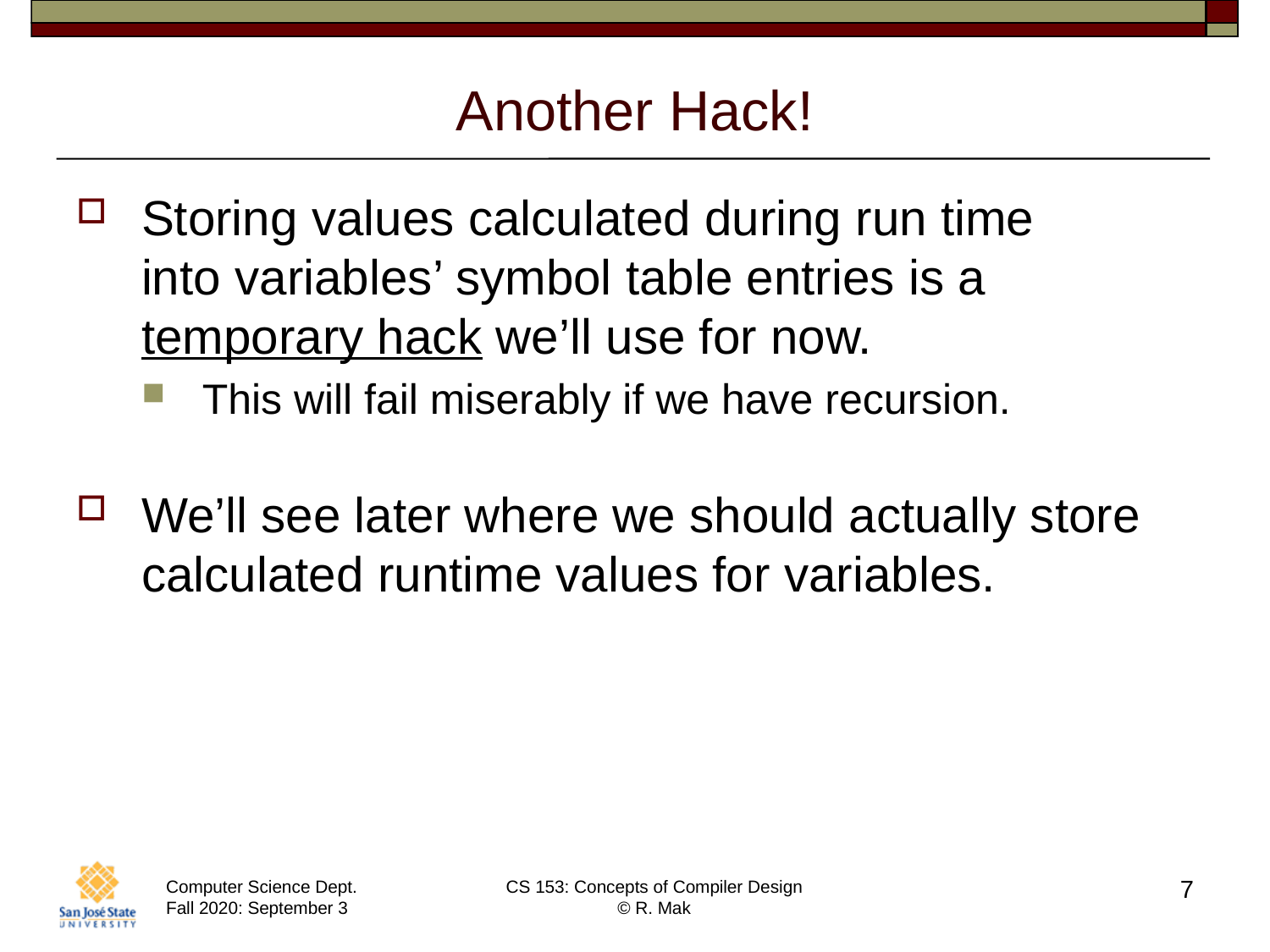

# Another Hack!
Storing values calculated during run time
into variables’ symbol table entries is a temporary hack we’ll use for now.
This will fail miserably if we have recursion.

We’ll see later where we should actually store calculated runtime values for variables.
7